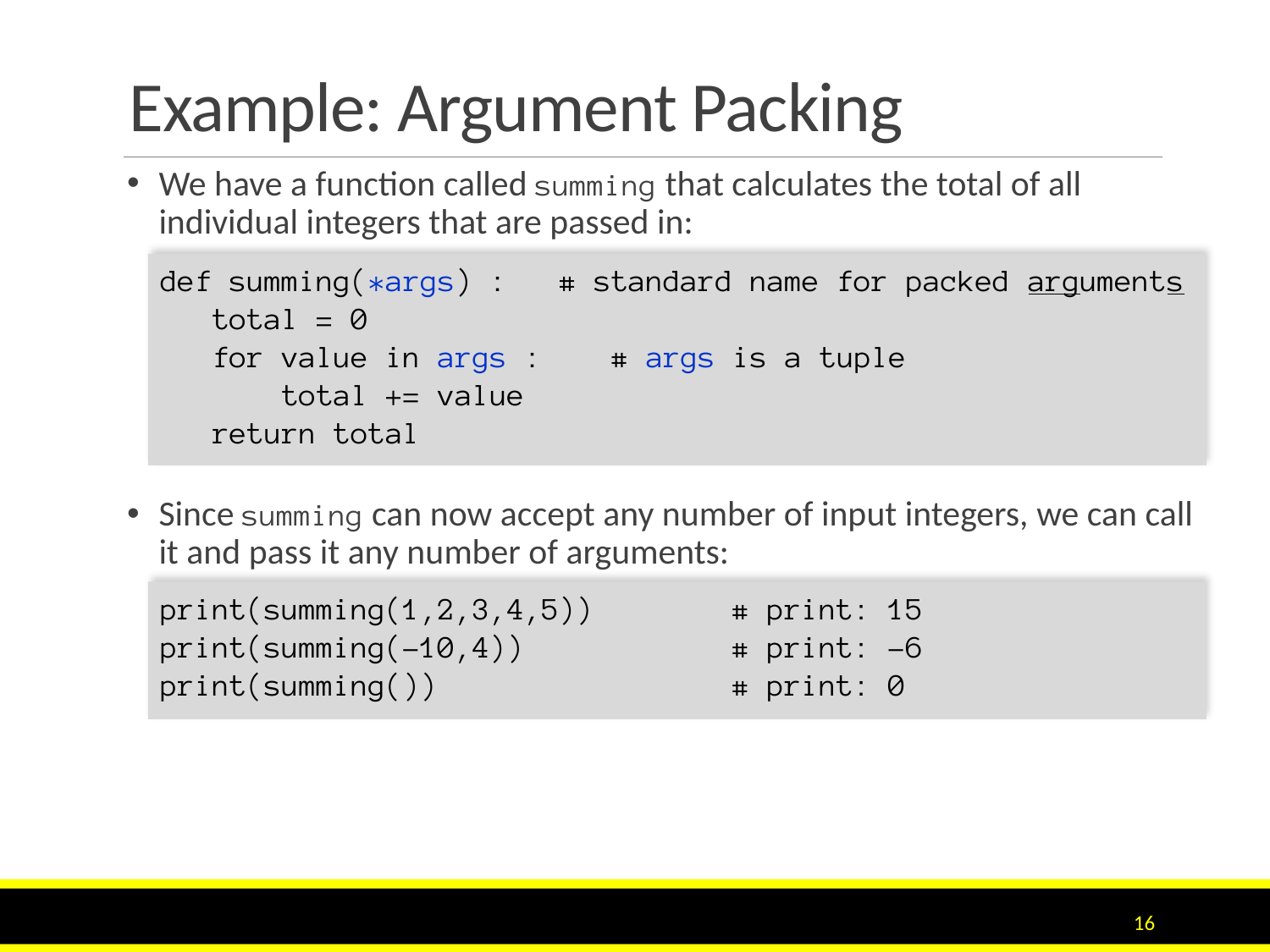

# Example: Argument Packing
We have a function called summing that calculates the total of all individual integers that are passed in:

Since summing can now accept any number of input integers, we can call it and pass it any number of arguments:

def summing(*args) :   # standard name for packed arguments
   total = 0
   for value in args :    # args is a tuple
       total += value
   return total
print(summing(1,2,3,4,5))        # print: 15
print(summing(-10,4))            # print: -6
print(summing())                 # print: 0
16